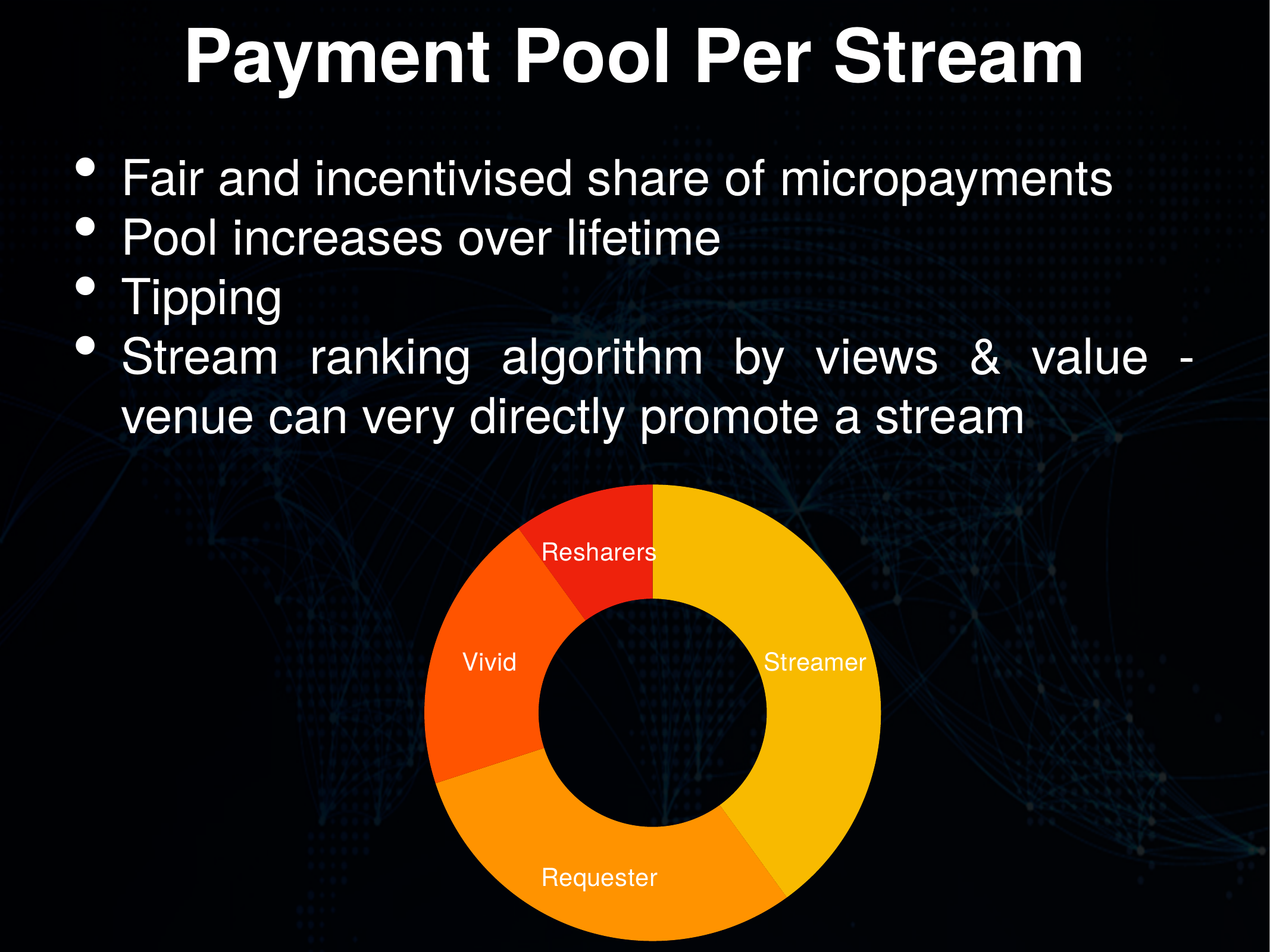

Payment Pool Per Stream
Fair and incentivised share of micropayments
Pool increases over lifetime
Tipping
Stream ranking algorithm by views & value - venue can very directly promote a stream

### Chart

| Category | Region 1 |
|---|---|
| Streamer | 40.0 |
| Requester | 30.0 |
| Vivid | 20.0 |
| Resharers | 10.0 |